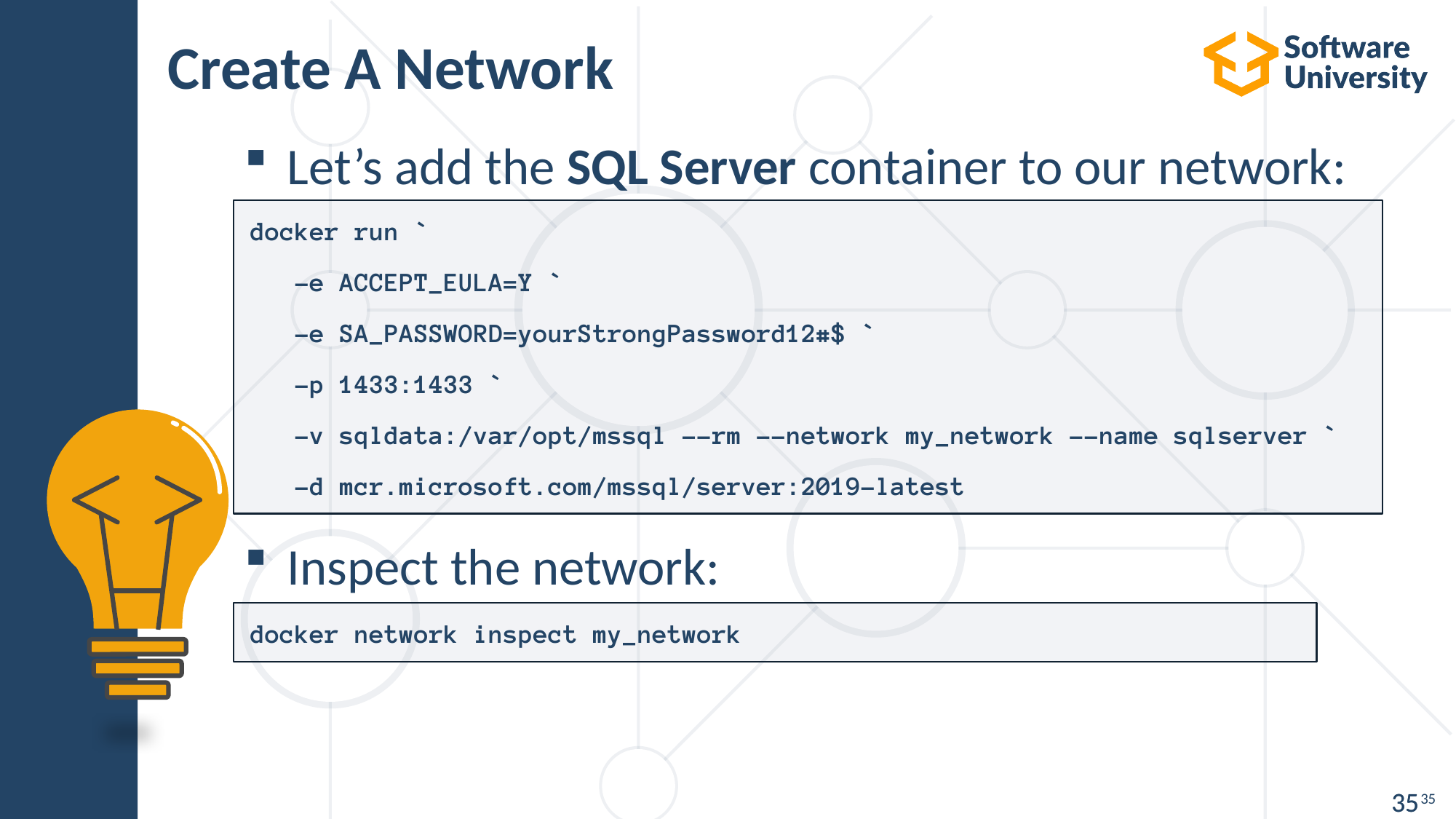

# Create A Network
Let’s add the SQL Server container to our network:

Inspect the network:

docker run `
   -e ACCEPT_EULA=Y `
   -e SA_PASSWORD=yourStrongPassword12#$ `
   -p 1433:1433 `
   -v sqldata:/var/opt/mssql --rm --network my_network --name sqlserver `
   -d mcr.microsoft.com/mssql/server:2019-latest
docker network inspect my_network
35
35
35